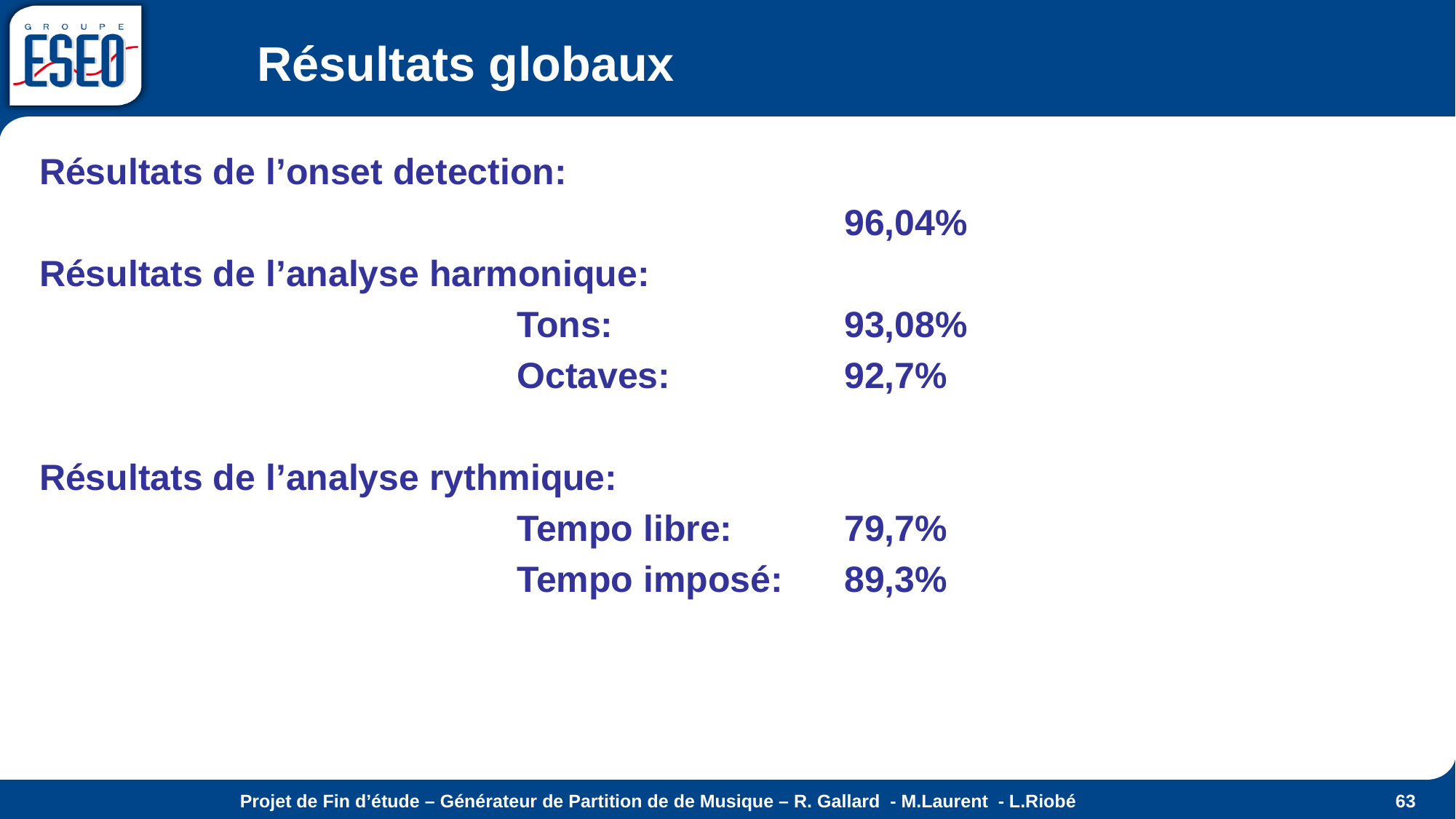

# Résultats globaux
Résultats de l’onset detection:
								96,04%
Résultats de l’analyse harmonique:
					Tons:			93,08%
					Octaves:		92,7%

Résultats de l’analyse rythmique:
					Tempo libre:		79,7%
					Tempo imposé:	89,3%
Projet de Fin d’étude – Générateur de Partition de de Musique – R. Gallard  - M.Laurent  - L.Riobé
63